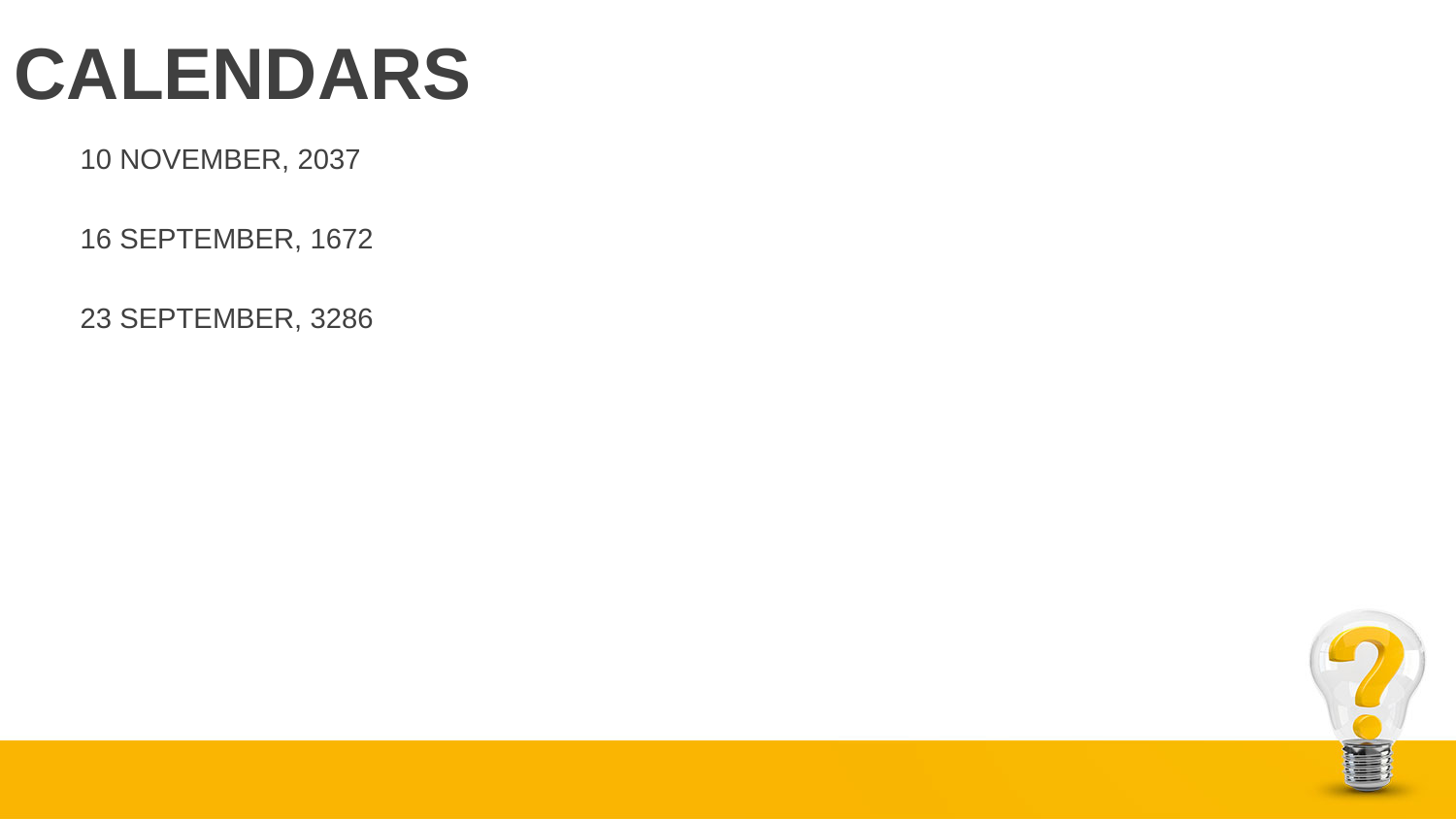

# CALENDARS
10 NOVEMBER, 2037

16 SEPTEMBER, 1672

23 SEPTEMBER, 3286